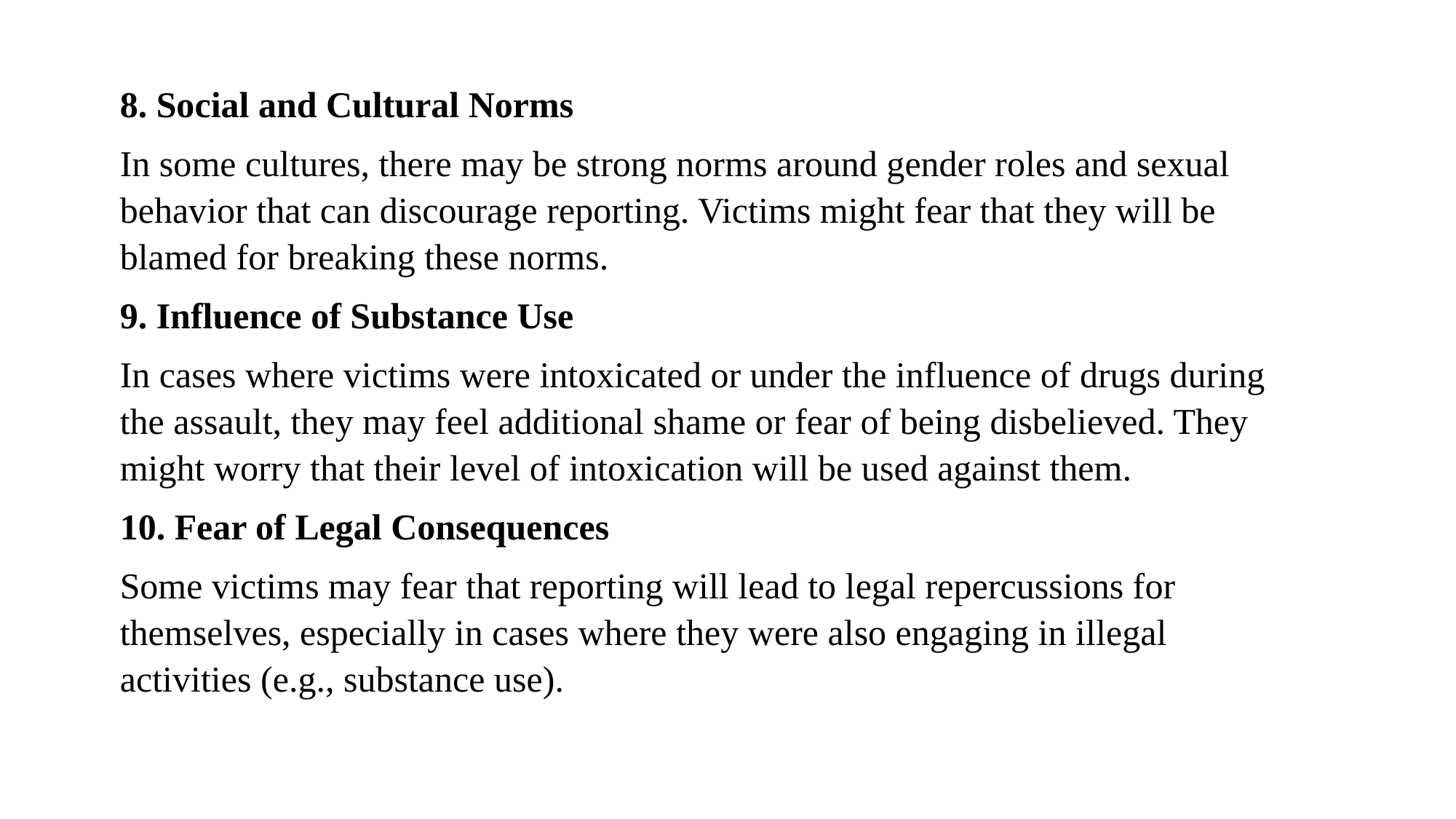

8. Social and Cultural Norms
In some cultures, there may be strong norms around gender roles and sexual behavior that can discourage reporting. Victims might fear that they will be blamed for breaking these norms.
9. Influence of Substance Use
In cases where victims were intoxicated or under the influence of drugs during the assault, they may feel additional shame or fear of being disbelieved. They might worry that their level of intoxication will be used against them.
10. Fear of Legal Consequences
Some victims may fear that reporting will lead to legal repercussions for themselves, especially in cases where they were also engaging in illegal activities (e.g., substance use).